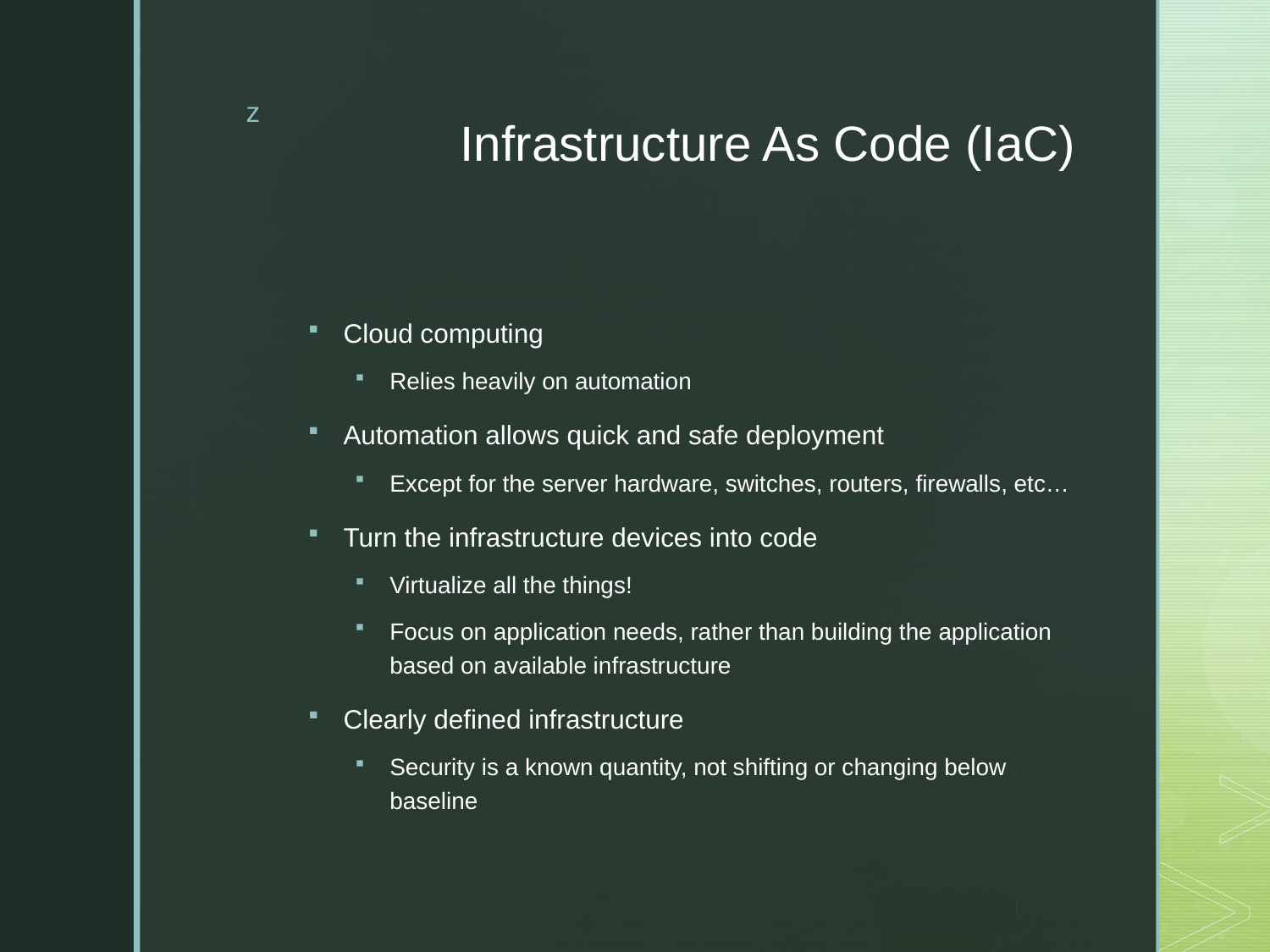

# Infrastructure As Code (IaC)
Cloud computing
Relies heavily on automation
Automation allows quick and safe deployment
Except for the server hardware, switches, routers, firewalls, etc…
Turn the infrastructure devices into code
Virtualize all the things!
Focus on application needs, rather than building the application based on available infrastructure
Clearly defined infrastructure
Security is a known quantity, not shifting or changing below baseline